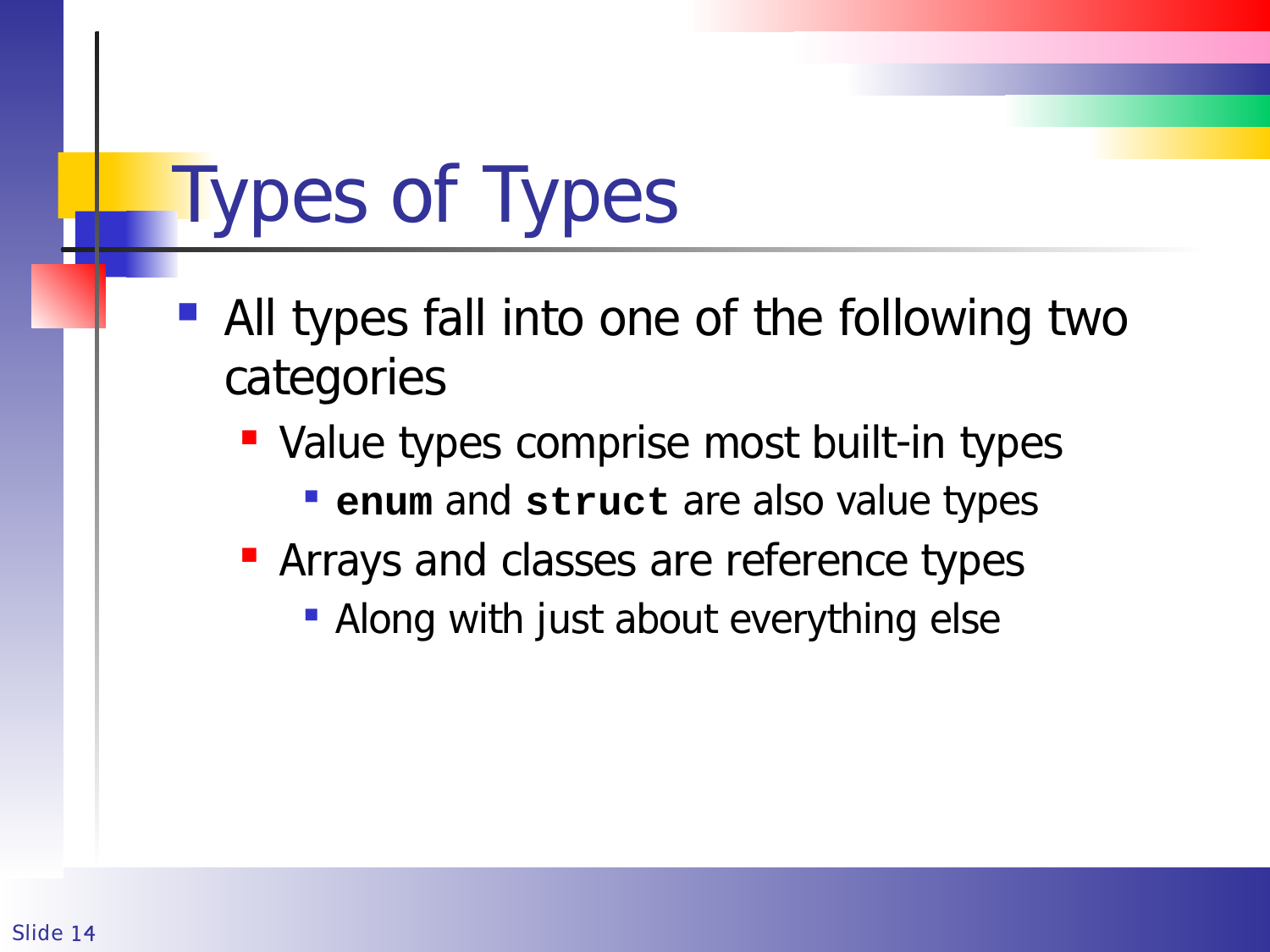

# Types of Types
All types fall into one of the following two categories
Value types comprise most built-in types
enum and struct are also value types
Arrays and classes are reference types
Along with just about everything else